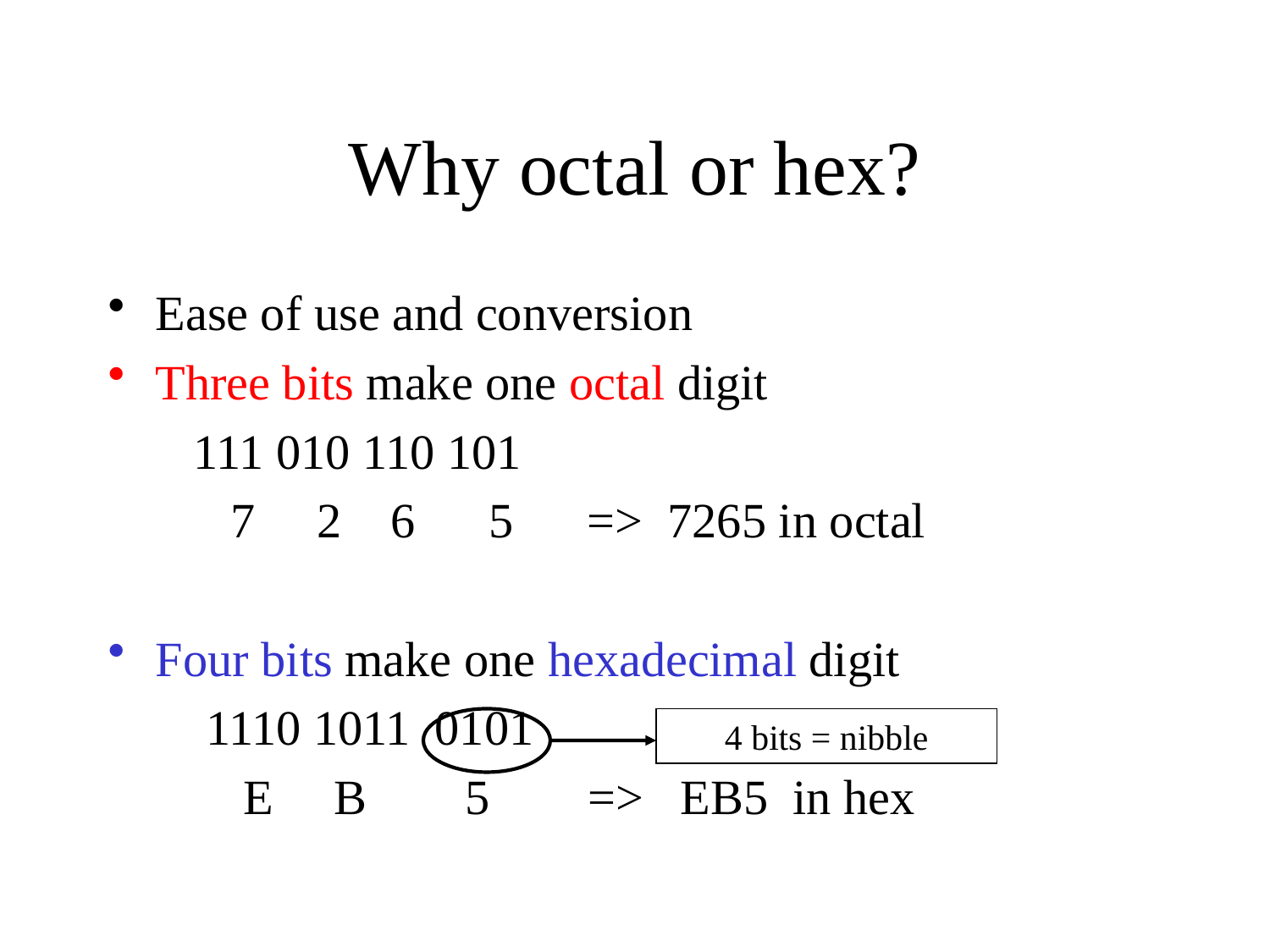

# Why octal or hex?
Ease of use and conversion
Three bits make one octal digit
       111 010 110 101
          7     2    6      5      =>  7265 in octal

Four bits make one hexadecimal digit
        1110 1011  0101
           E     B        5        =>   EB5  in hex

4 bits = nibble